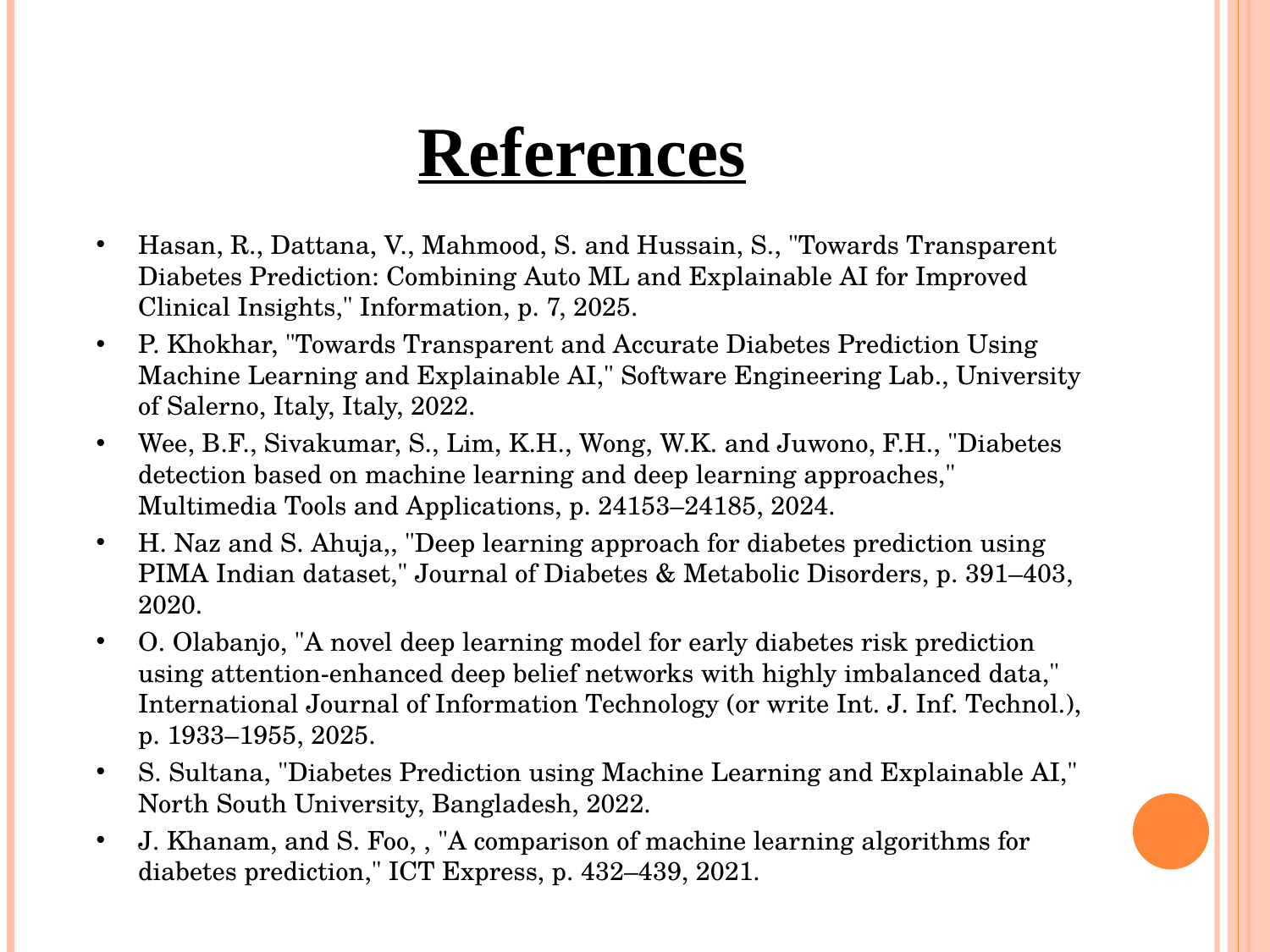

# References
Hasan, R., Dattana, V., Mahmood, S. and Hussain, S., "Towards Transparent Diabetes Prediction: Combining Auto ML and Explainable AI for Improved Clinical Insights," Information, p. 7, 2025.
P. Khokhar, "Towards Transparent and Accurate Diabetes Prediction Using Machine Learning and Explainable AI," Software Engineering Lab., University of Salerno, Italy, Italy, 2022.
Wee, B.F., Sivakumar, S., Lim, K.H., Wong, W.K. and Juwono, F.H., "Diabetes detection based on machine learning and deep learning approaches," Multimedia Tools and Applications, p. 24153–24185, 2024.
H. Naz and S. Ahuja,, "Deep learning approach for diabetes prediction using PIMA Indian dataset," Journal of Diabetes & Metabolic Disorders, p. 391–403, 2020.
O. Olabanjo, "A novel deep learning model for early diabetes risk prediction using attention-enhanced deep belief networks with highly imbalanced data," International Journal of Information Technology (or write Int. J. Inf. Technol.), p. 1933–1955, 2025.
S. Sultana, "Diabetes Prediction using Machine Learning and Explainable AI," North South University, Bangladesh, 2022.
J. Khanam, and S. Foo, , "A comparison of machine learning algorithms for diabetes prediction," ICT Express, p. 432–439, 2021.